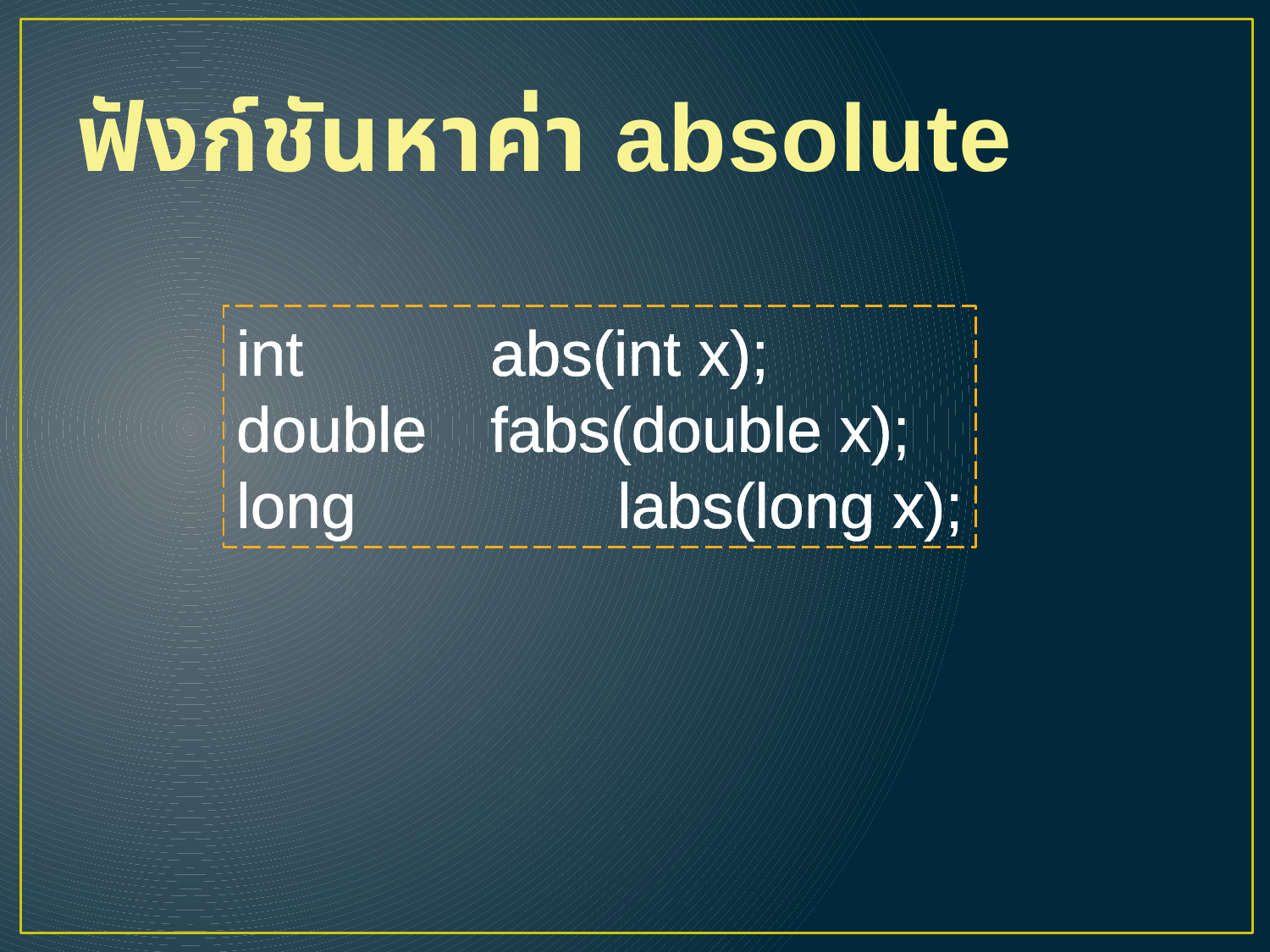

# ฟังก์ชันหาค่า absolute
int   		abs(int x);
double  	fabs(double x);
long 		labs(long x);